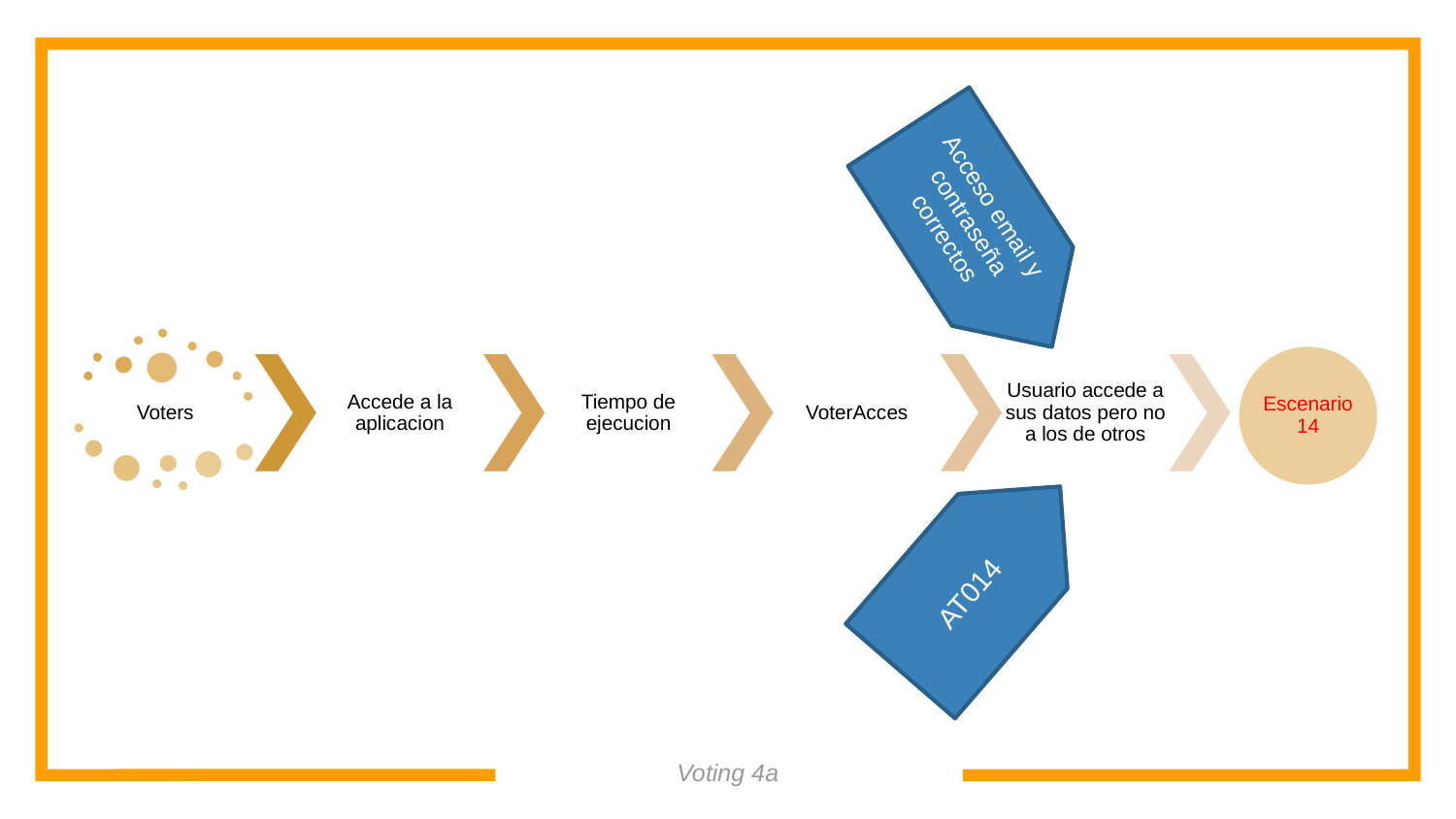

Voters
Accede a la aplicacion
Tiempo de ejecucion
VoterAcces
Usuario accede a sus datos pero no a los de otros
Escenario 14
Acceso email y contraseña correctos
AT014
Voting 4a